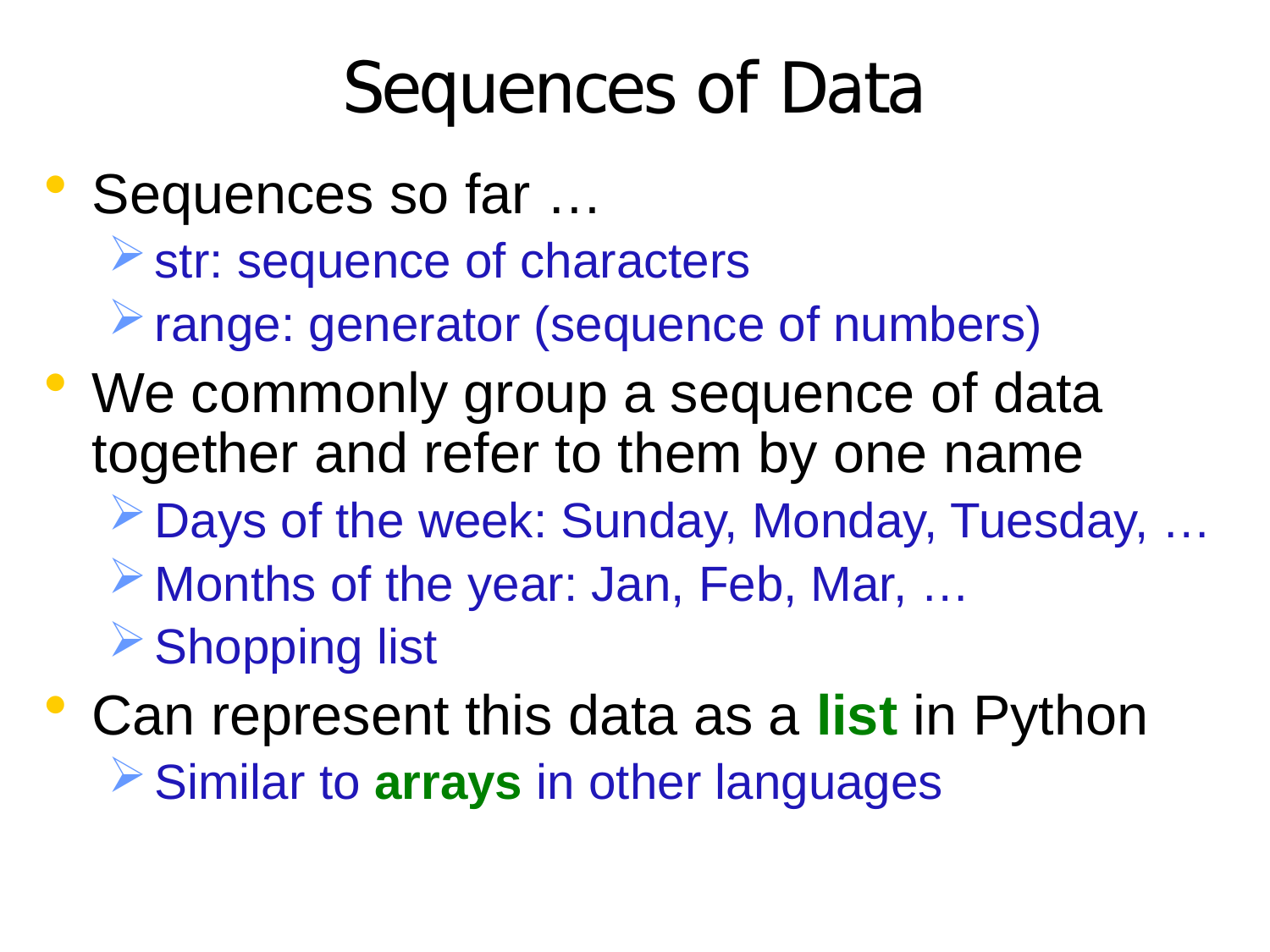

# Sequences of Data
Sequences so far …
str: sequence of characters
range: generator (sequence of numbers)
We commonly group a sequence of data together and refer to them by one name
Days of the week: Sunday, Monday, Tuesday, …
Months of the year: Jan, Feb, Mar, …
Shopping list
Can represent this data as a list in Python
Similar to arrays in other languages